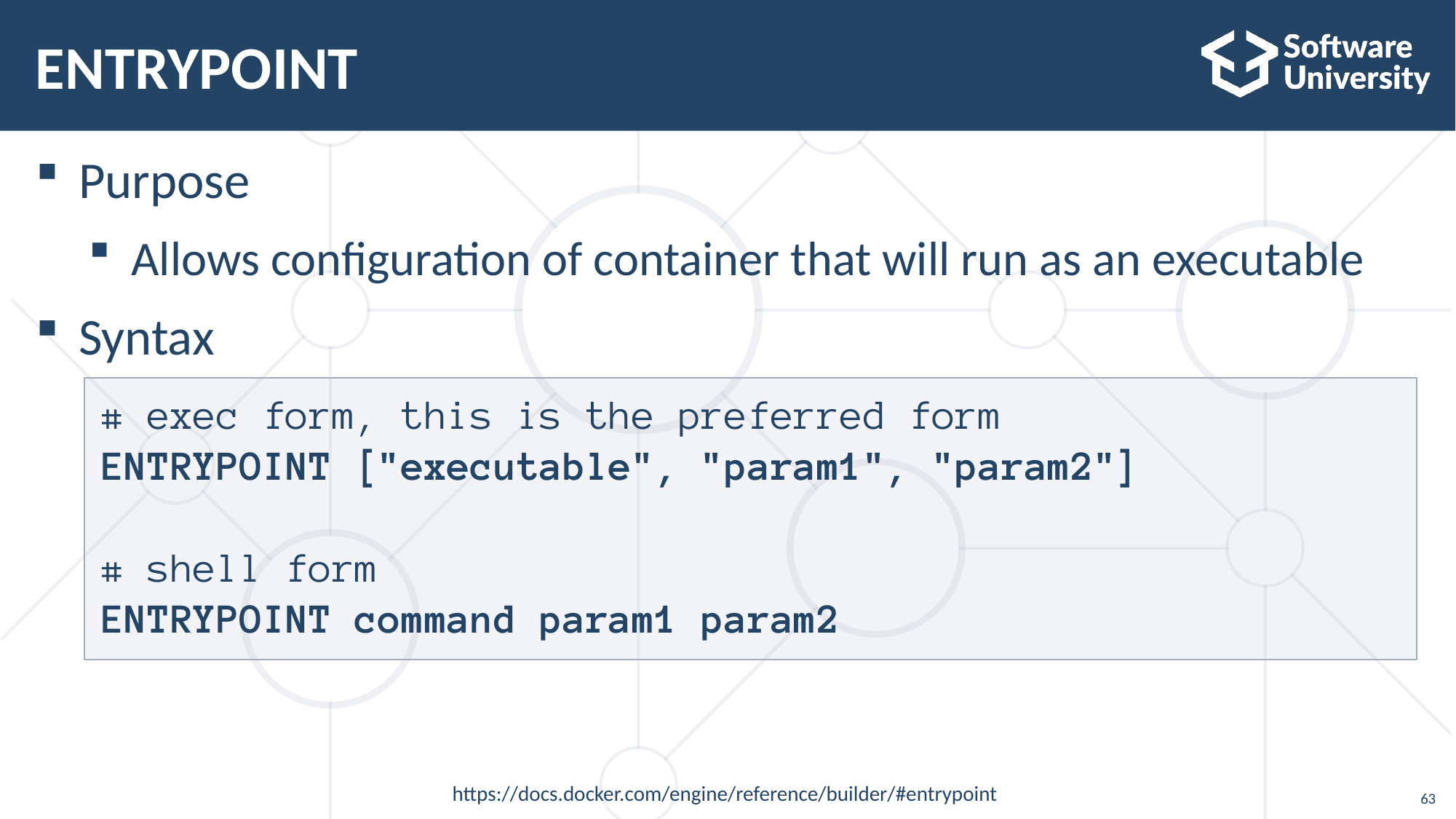

# ENTRYPOINT
Purpose
Allows configuration of container that will run as an executable
Syntax

# exec form, this is the preferred form
ENTRYPOINT ["executable", "param1", "param2"]

# shell form
ENTRYPOINT command param1 param2

https://docs.docker.com/engine/reference/builder/#entrypoint
63